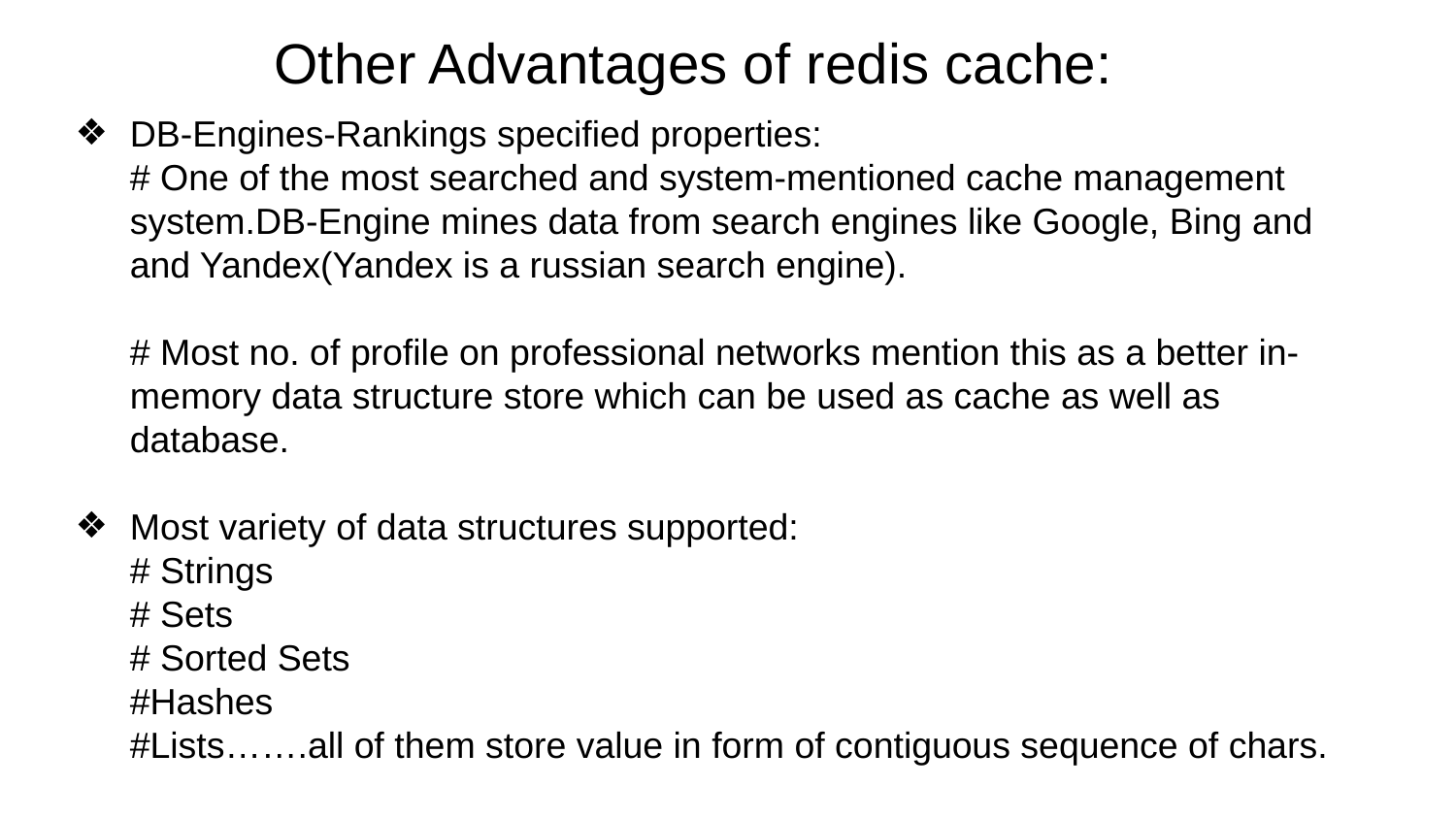

# Other Advantages of redis cache:
DB-Engines-Rankings specified properties:
# One of the most searched and system-mentioned cache management         system.DB-Engine mines data from search engines like Google, Bing and and Yandex(Yandex is a russian search engine).

# Most no. of profile on professional networks mention this as a better in-memory data structure store which can be used as cache as well as database.

Most variety of data structures supported:
# Strings
# Sets
# Sorted Sets
#Hashes
#Lists…….all of them store value in form of contiguous sequence of chars.